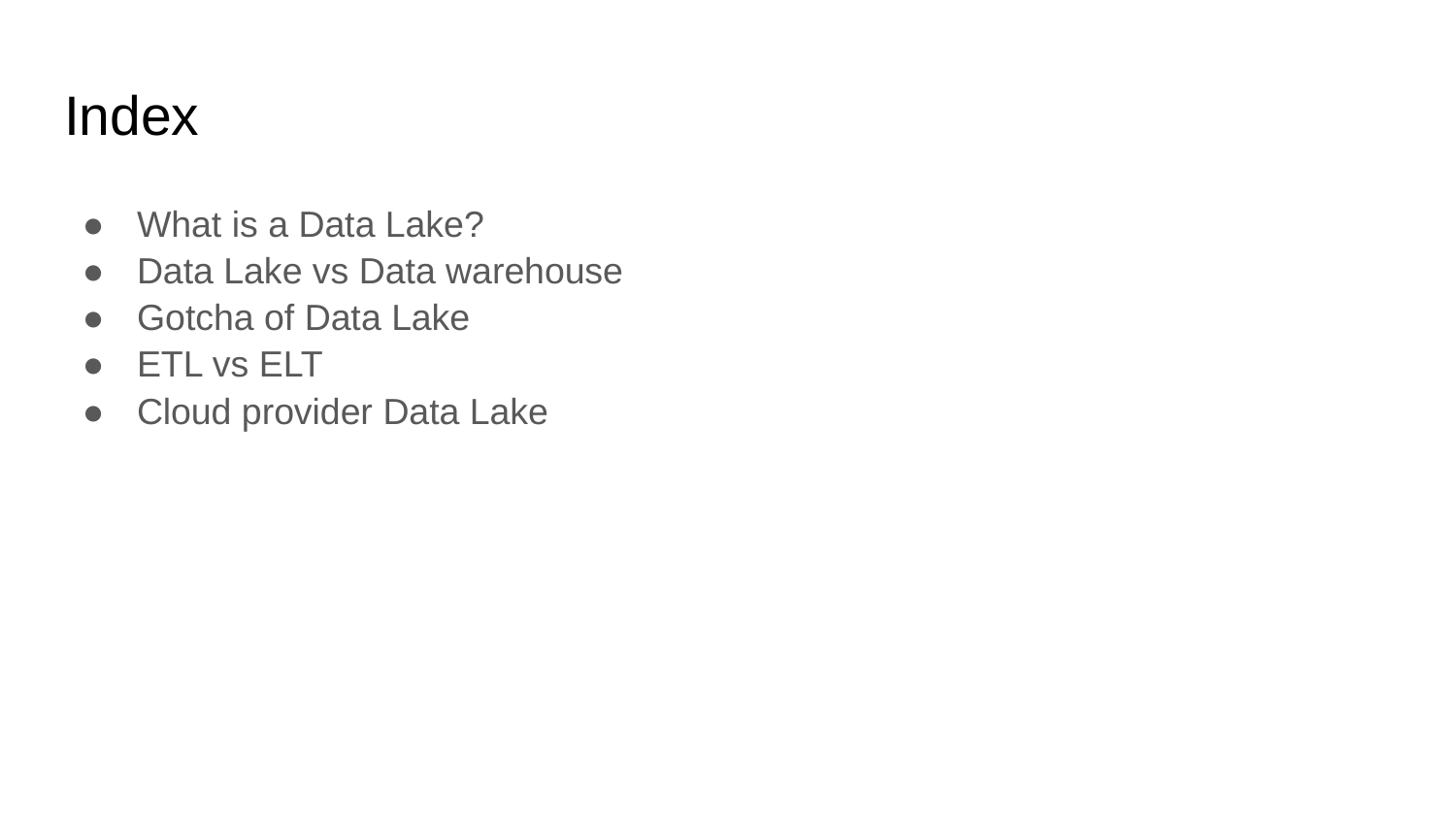

# Index
What is a Data Lake?
Data Lake vs Data warehouse
Gotcha of Data Lake
ETL vs ELT
Cloud provider Data Lake